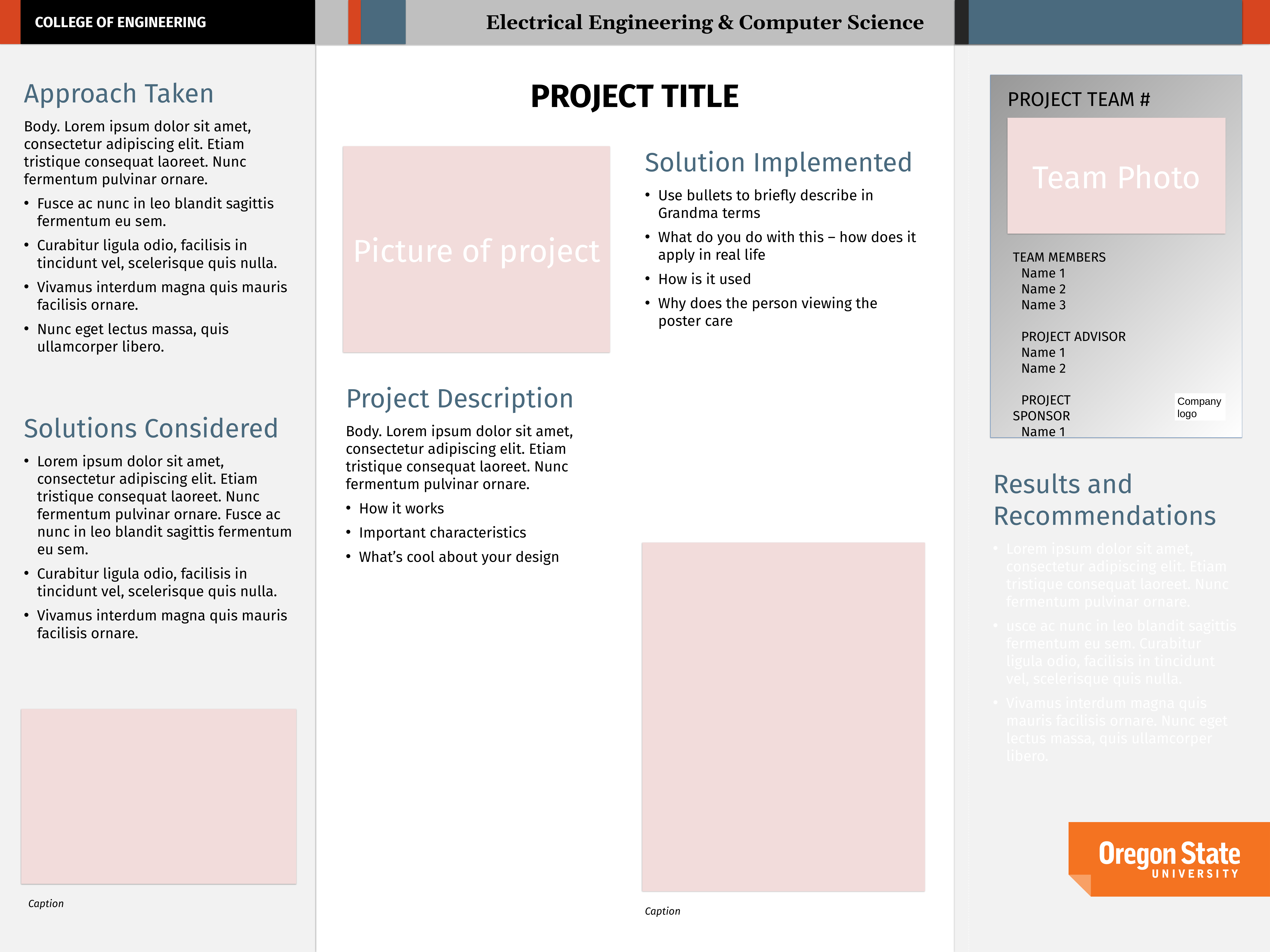

Approach Taken
Body. Lorem ipsum dolor sit amet, consectetur adipiscing elit. Etiam tristique consequat laoreet. Nunc fermentum pulvinar ornare.
Fusce ac nunc in leo blandit sagittis fermentum eu sem.
Curabitur ligula odio, facilisis in tincidunt vel, scelerisque quis nulla.
Vivamus interdum magna quis mauris facilisis ornare.
Nunc eget lectus massa, quis ullamcorper libero.
PROJECT TITLE

PROJECT TEAM #
Team Photo
Solution Implemented
Use bullets to briefly describe in Grandma terms
What do you do with this – how does it apply in real life
How is it used
Why does the person viewing the poster care
Picture of project
TEAM MEMBERS
Name 1
Name 2
Name 3

PROJECT ADVISOR
Name 1
Name 2

PROJECT SPONSOR
Name 1
Project Description
Body. Lorem ipsum dolor sit amet, consectetur adipiscing elit. Etiam tristique consequat laoreet. Nunc fermentum pulvinar ornare.
How it works
Important characteristics
What’s cool about your design
Company logo
Solutions Considered
Lorem ipsum dolor sit amet, consectetur adipiscing elit. Etiam tristique consequat laoreet. Nunc fermentum pulvinar ornare. Fusce ac nunc in leo blandit sagittis fermentum eu sem.
Curabitur ligula odio, facilisis in tincidunt vel, scelerisque quis nulla.
Vivamus interdum magna quis mauris facilisis ornare.
Results and Recommendations
Lorem ipsum dolor sit amet, consectetur adipiscing elit. Etiam tristique consequat laoreet. Nunc fermentum pulvinar ornare.
usce ac nunc in leo blandit sagittis fermentum eu sem. Curabitur ligula odio, facilisis in tincidunt vel, scelerisque quis nulla.
Vivamus interdum magna quis mauris facilisis ornare. Nunc eget lectus massa, quis ullamcorper libero.

Caption
Caption